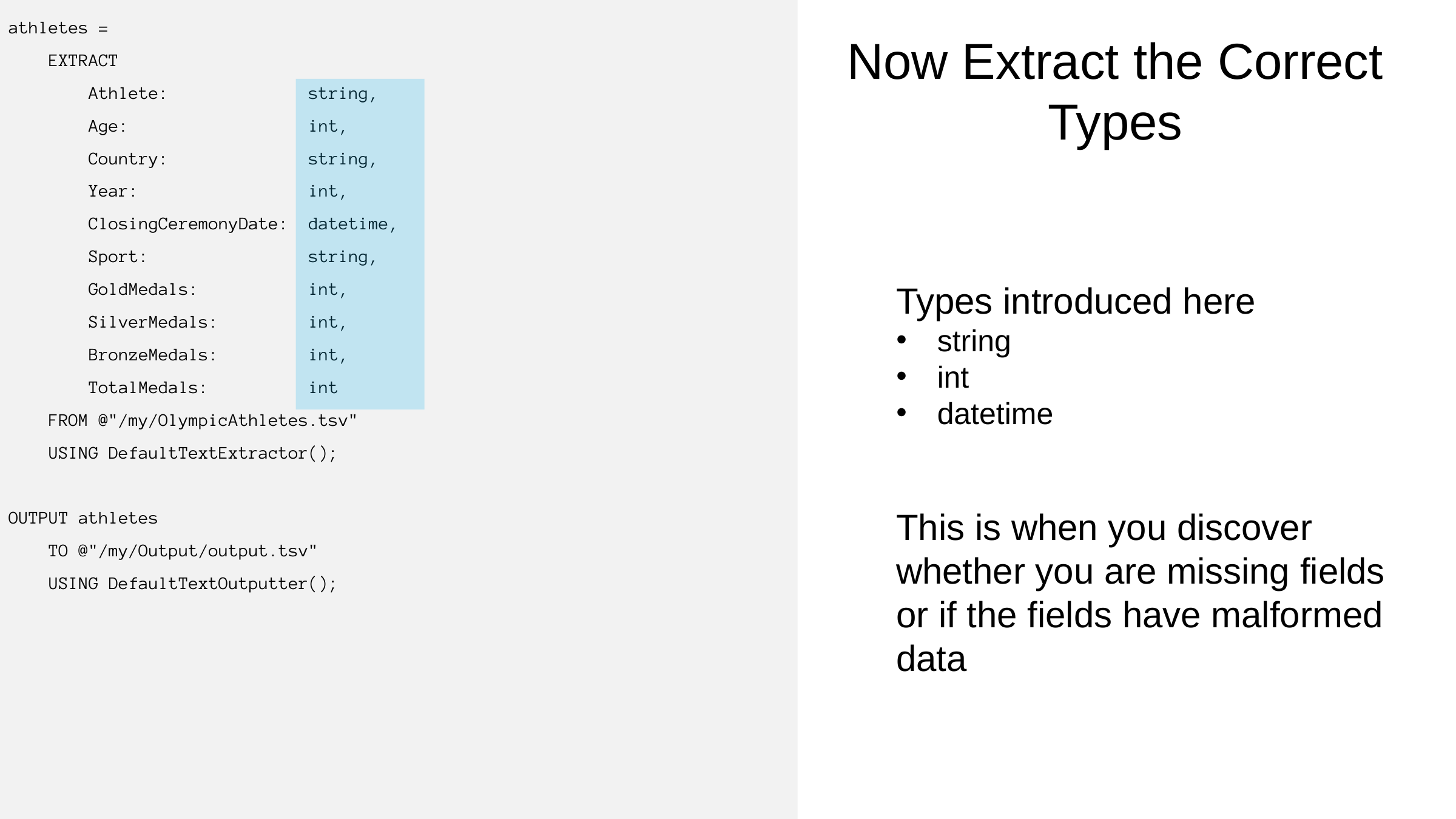

athletes =
    EXTRACT
        Athlete:              string,
        Age:                  int,
        Country:              string,
        Year:                 int,
        ClosingCeremonyDate:  datetime,
        Sport:                string,
        GoldMedals:           int,
        SilverMedals:         int,
        BronzeMedals:         int,
        TotalMedals:          int
    FROM @"/my/OlympicAthletes.tsv"
    USING DefaultTextExtractor();

OUTPUT athletes
    TO @"/my/Output/output.tsv"
    USING DefaultTextOutputter();
Now Extract the Correct Types

Types introduced here
string
int
datetime
This is when you discover whether you are missing fields
or if the fields have malformed data